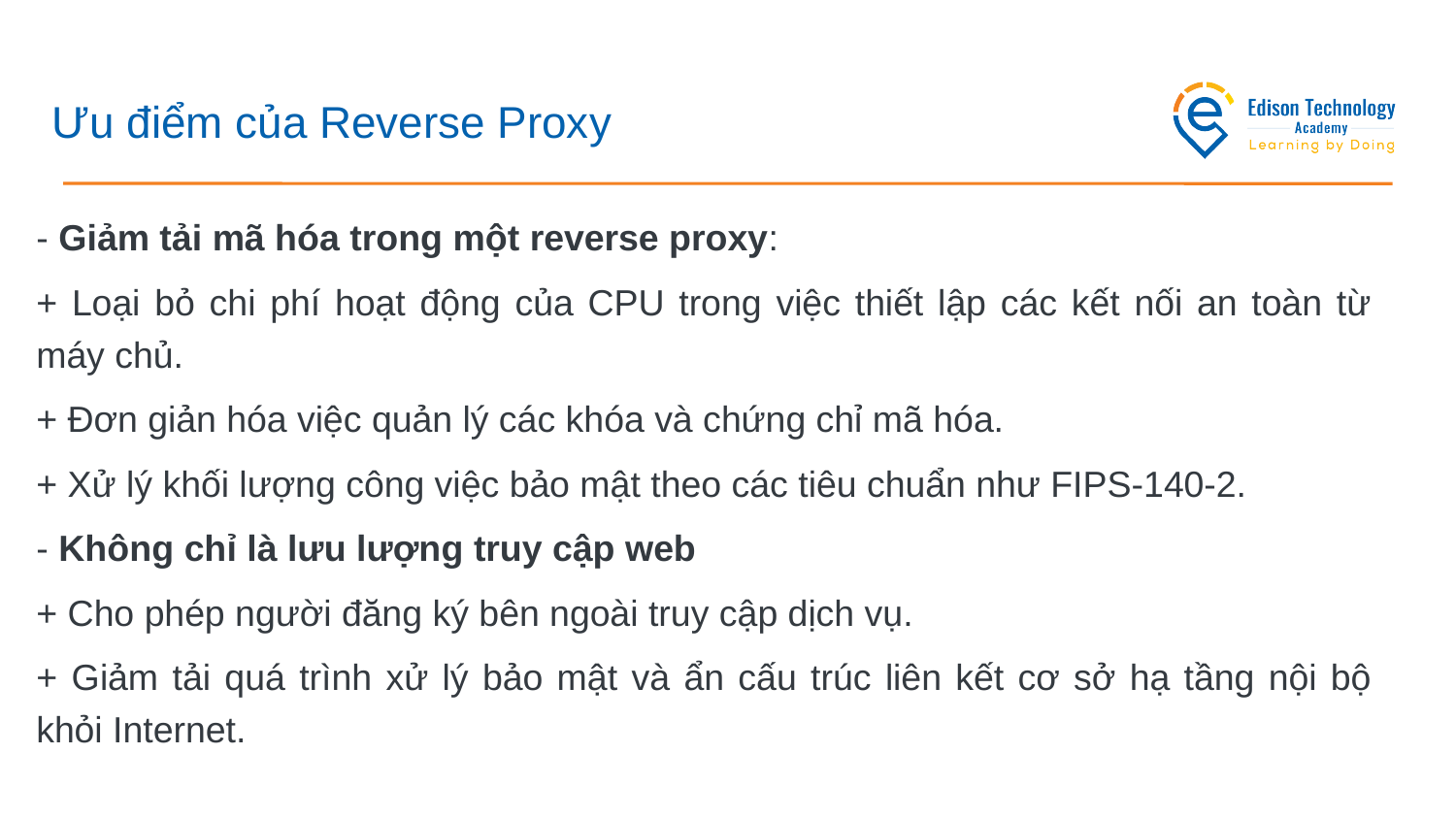

# Ưu điểm của Reverse Proxy
- Giảm tải mã hóa trong một reverse proxy:
+ Loại bỏ chi phí hoạt động của CPU trong việc thiết lập các kết nối an toàn từ máy chủ.
+ Đơn giản hóa việc quản lý các khóa và chứng chỉ mã hóa.
+ Xử lý khối lượng công việc bảo mật theo các tiêu chuẩn như FIPS-140-2.
- Không chỉ là lưu lượng truy cập web
+ Cho phép người đăng ký bên ngoài truy cập dịch vụ.
+ Giảm tải quá trình xử lý bảo mật và ẩn cấu trúc liên kết cơ sở hạ tầng nội bộ khỏi Internet.